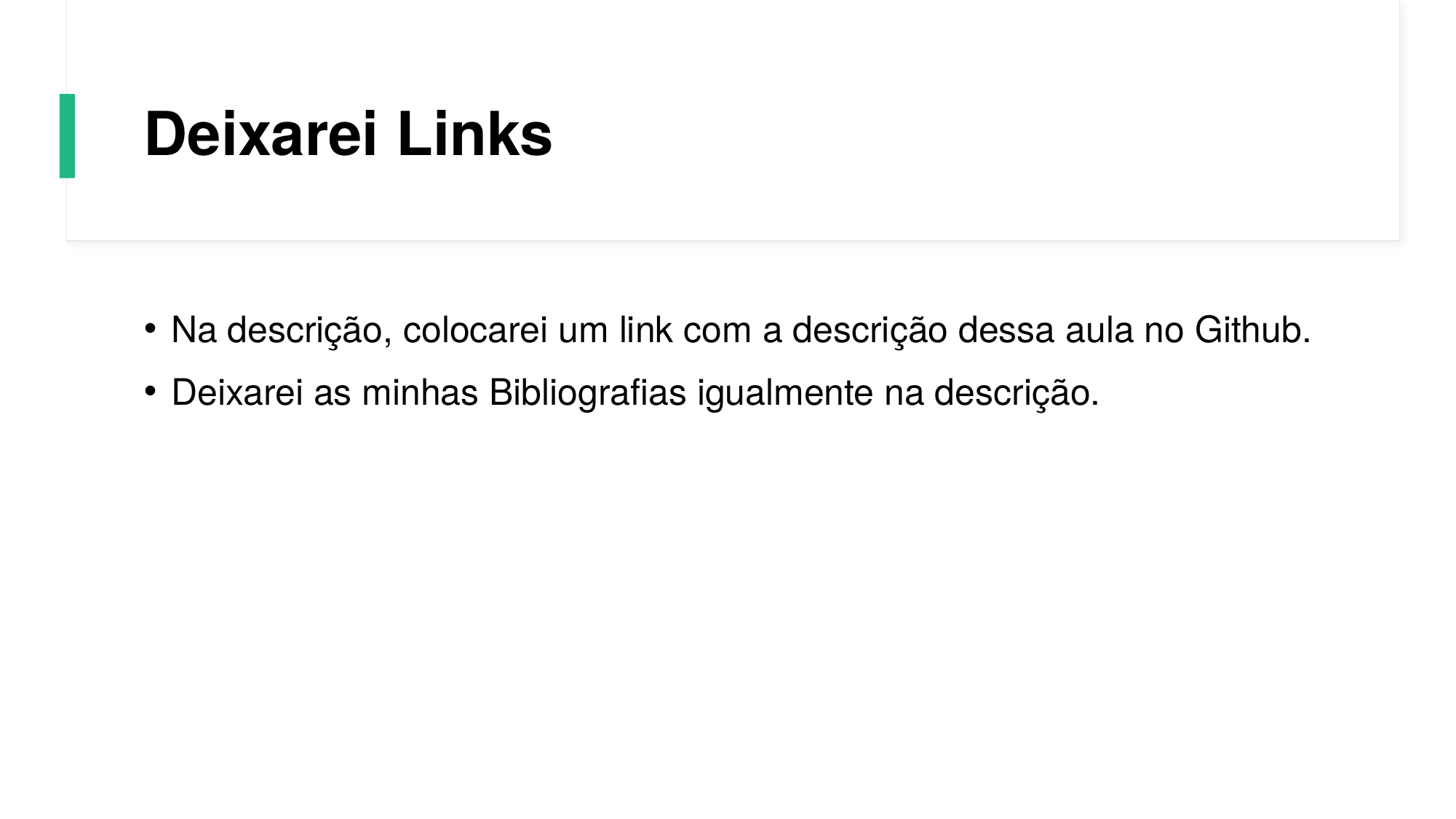

# Deixarei Links
Na descrição, colocarei um link com a descrição dessa aula no Github.
Deixarei as minhas Bibliografias igualmente na descrição.